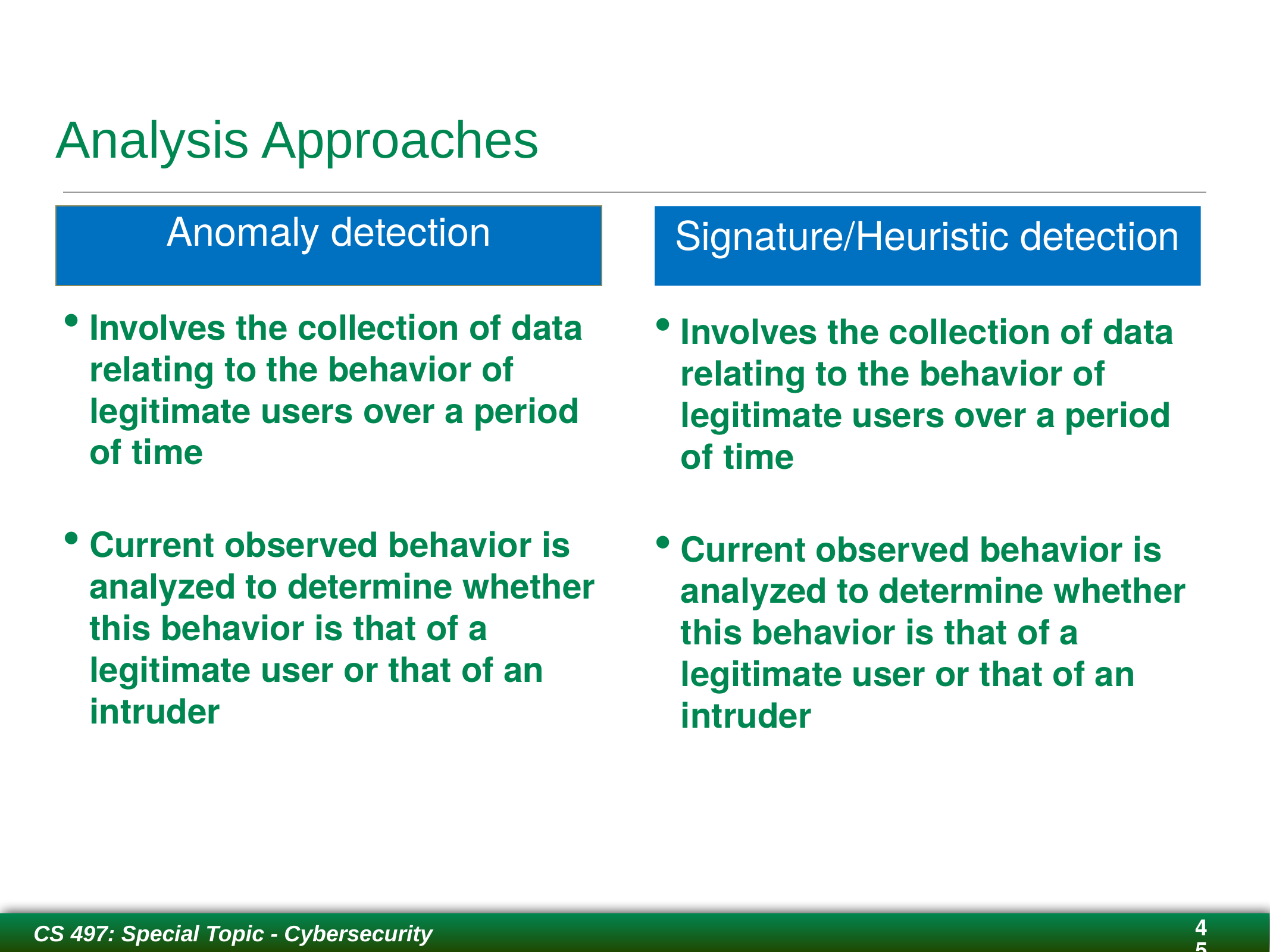

# Analysis Approaches
Anomaly detection
Signature/Heuristic detection
Involves the collection of data relating to the behavior of legitimate users over a period of time
Current observed behavior is analyzed to determine whether this behavior is that of a legitimate user or that of an intruder
Involves the collection of data relating to the behavior of legitimate users over a period of time
Current observed behavior is analyzed to determine whether this behavior is that of a legitimate user or that of an intruder
45